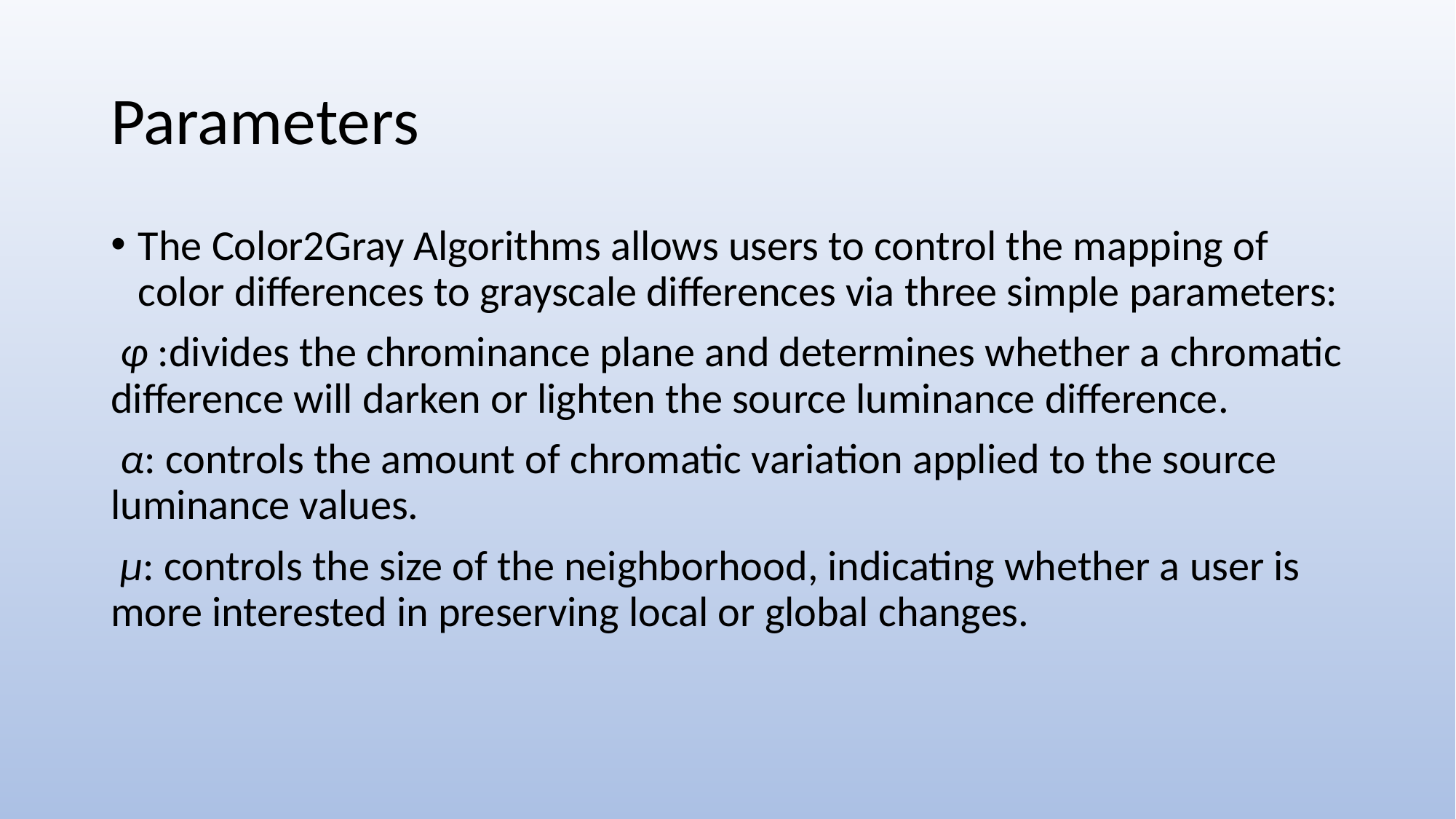

# Parameters
The Color2Gray Algorithms allows users to control the mapping of color differences to grayscale differences via three simple parameters:
 φ :divides the chrominance plane and determines whether a chromatic difference will darken or lighten the source luminance difference.
 α: controls the amount of chromatic variation applied to the source luminance values.
 μ: controls the size of the neighborhood, indicating whether a user is more interested in preserving local or global changes.